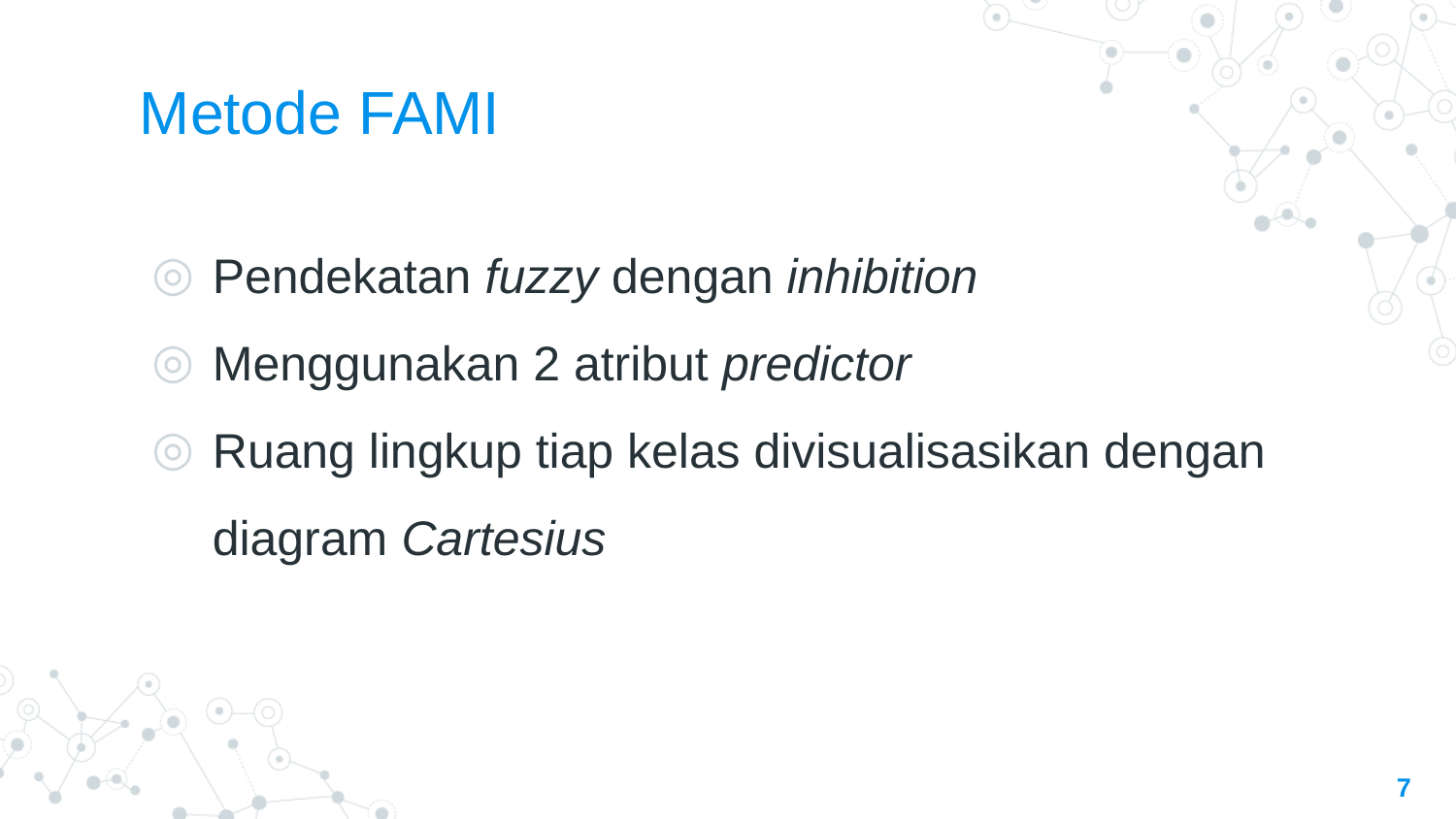

# Metode FAMI
Pendekatan fuzzy dengan inhibition
Menggunakan 2 atribut predictor
Ruang lingkup tiap kelas divisualisasikan dengan diagram Cartesius

7